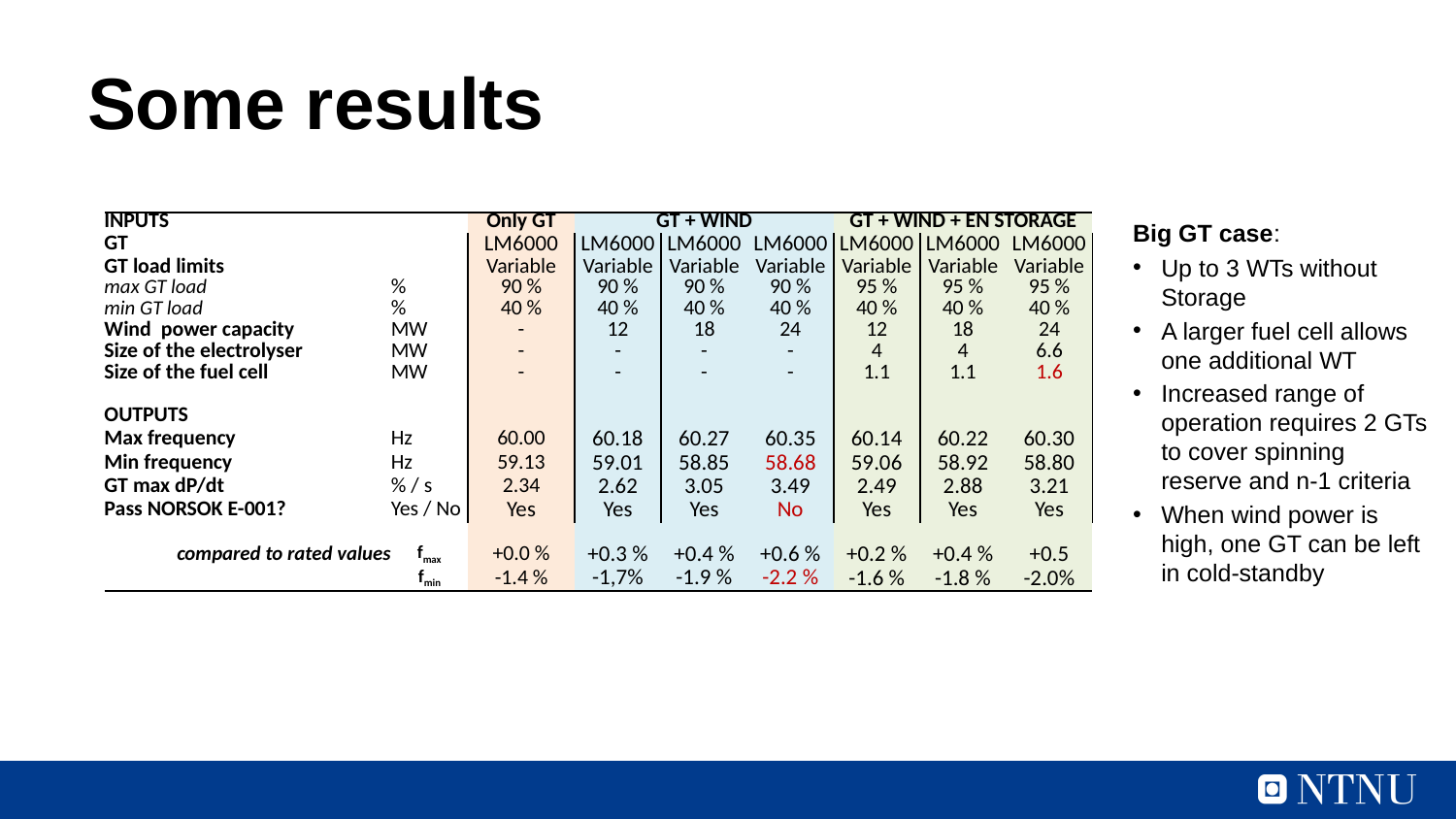

# Some results
Big GT case:
Up to 3 WTs without Storage
A larger fuel cell allows one additional WT
Increased range of operation requires 2 GTs to cover spinning reserve and n-1 criteria
When wind power is high, one GT can be left in cold-standby

| INPUTS |  | Only GT | GT + WIND |  |  | GT + WIND + EN STORAGE |  |  |
| --- | --- | --- | --- | --- | --- | --- | --- | --- |
| GT |  | LM6000 | LM6000 | LM6000 | LM6000 | LM6000 | LM6000 | LM6000 |
| GT load limits |  | Variable | Variable | Variable | Variable | Variable | Variable | Variable |
| max GT load | % | 90 % | 90 % | 90 % | 90 % | 95 % | 95 % | 95 % |
| min GT load | % | 40 % | 40 % | 40 % | 40 % | 40 % | 40 % | 40 % |
| Wind power capacity | MW | - | 12 | 18 | 24 | 12 | 18 | 24 |
| Size of the electrolyser | MW | - | - | - | - | 4 | 4 | 6.6 |
| Size of the fuel cell | MW | - | - | - | - | 1.1 | 1.1 | 1.6 |
|  |  |  |  |  |  |  |  |  |
| OUTPUTS |  |  |  |  |  |  |  |  |
| Max frequency | Hz | 60.00 | 60.18 | 60.27 | 60.35 | 60.14 | 60.22 | 60.30 |
| Min frequency | Hz | 59.13 | 59.01 | 58.85 | 58.68 | 59.06 | 58.92 | 58.80 |
| GT max dP/dt | % / s | 2.34 | 2.62 | 3.05 | 3.49 | 2.49 | 2.88 | 3.21 |
| Pass NORSOK E-001? | Yes / No | Yes | Yes | Yes | No | Yes | Yes | Yes |
|  |  |  |  |  |  |  |  |  |
| compared to rated values | fmax | +0.0 % | +0.3 % | +0.4 % | +0.6 % | +0.2 % | +0.4 % | +0.5 |
|  | fmin | -1.4 % | -1,7% | -1.9 % | -2.2 % | -1.6 % | -1.8 % | -2.0% |